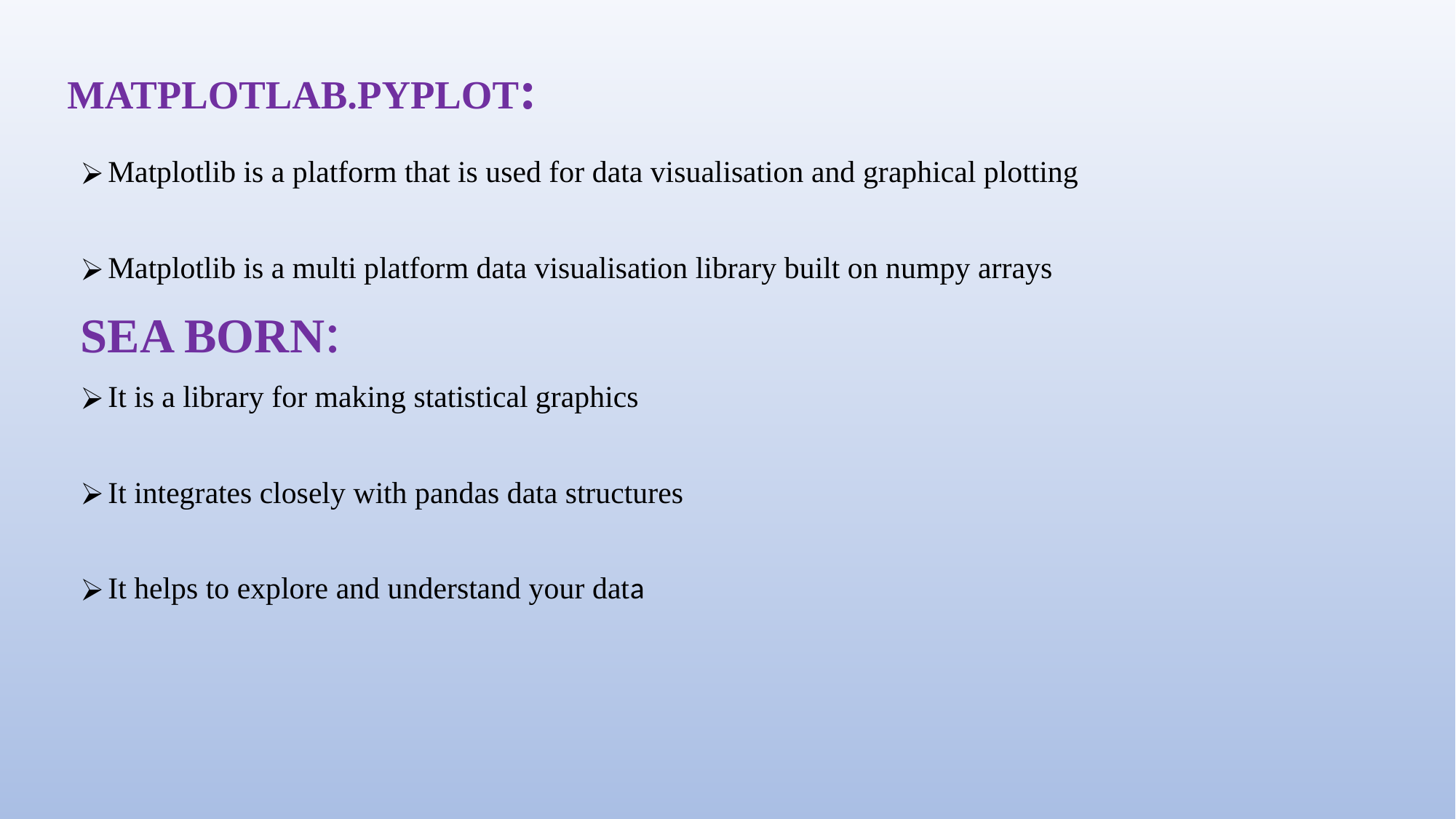

# MATPLOTLAB.PYPLOT:
Matplotlib is a platform that is used for data visualisation and graphical plotting

Matplotlib is a multi platform data visualisation library built on numpy arrays
SEA BORN:
It is a library for making statistical graphics

It integrates closely with pandas data structures

It helps to explore and understand your data